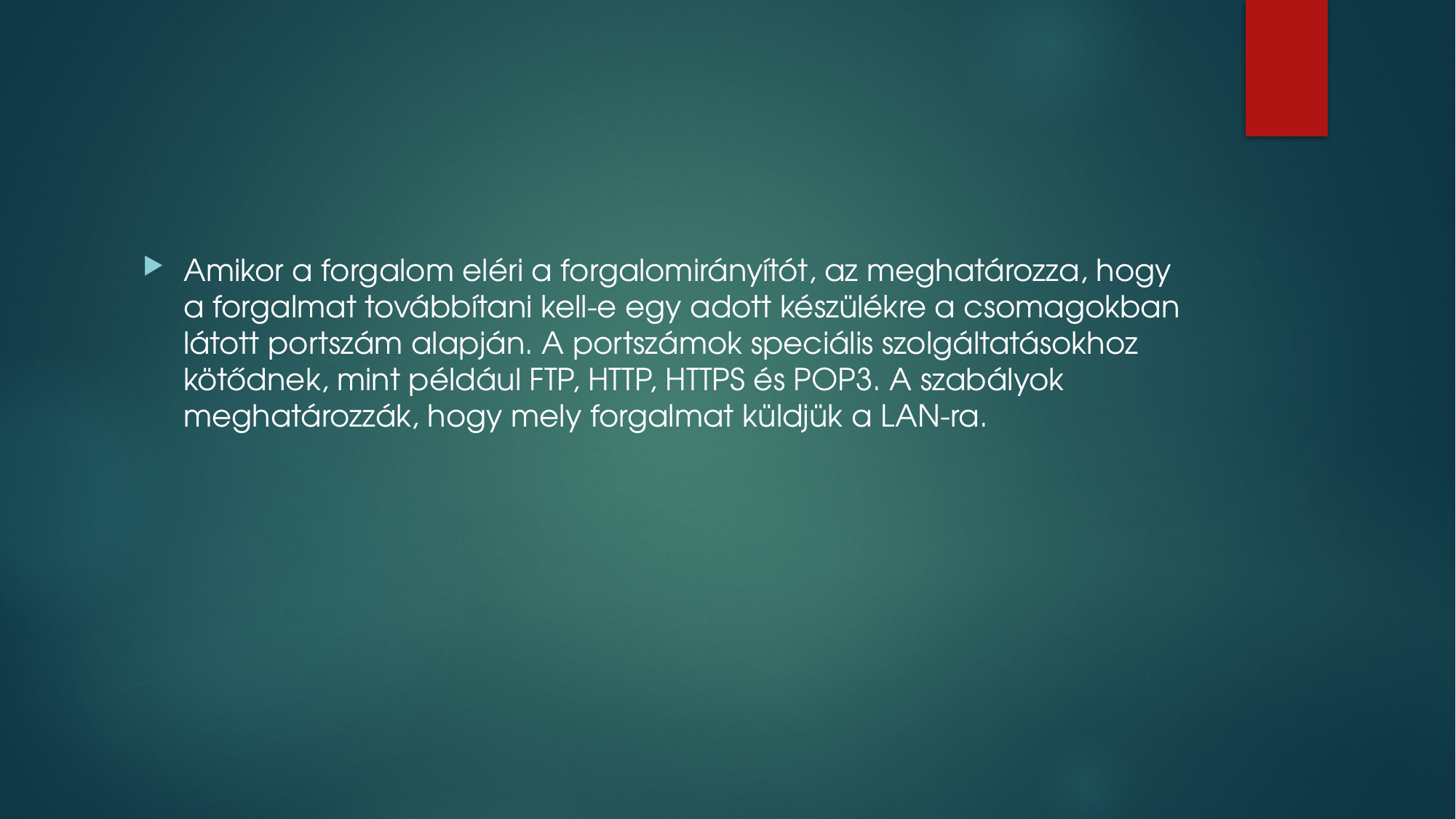

#
Amikor a forgalom eléri a forgalomirányítót, az meghatározza, hogy a forgalmat továbbítani kell-e egy adott készülékre a csomagokban látott portszám alapján. A portszámok speciális szolgáltatásokhoz kötődnek, mint például FTP, HTTP, HTTPS és POP3. A szabályok meghatározzák, hogy mely forgalmat küldjük a LAN-ra.